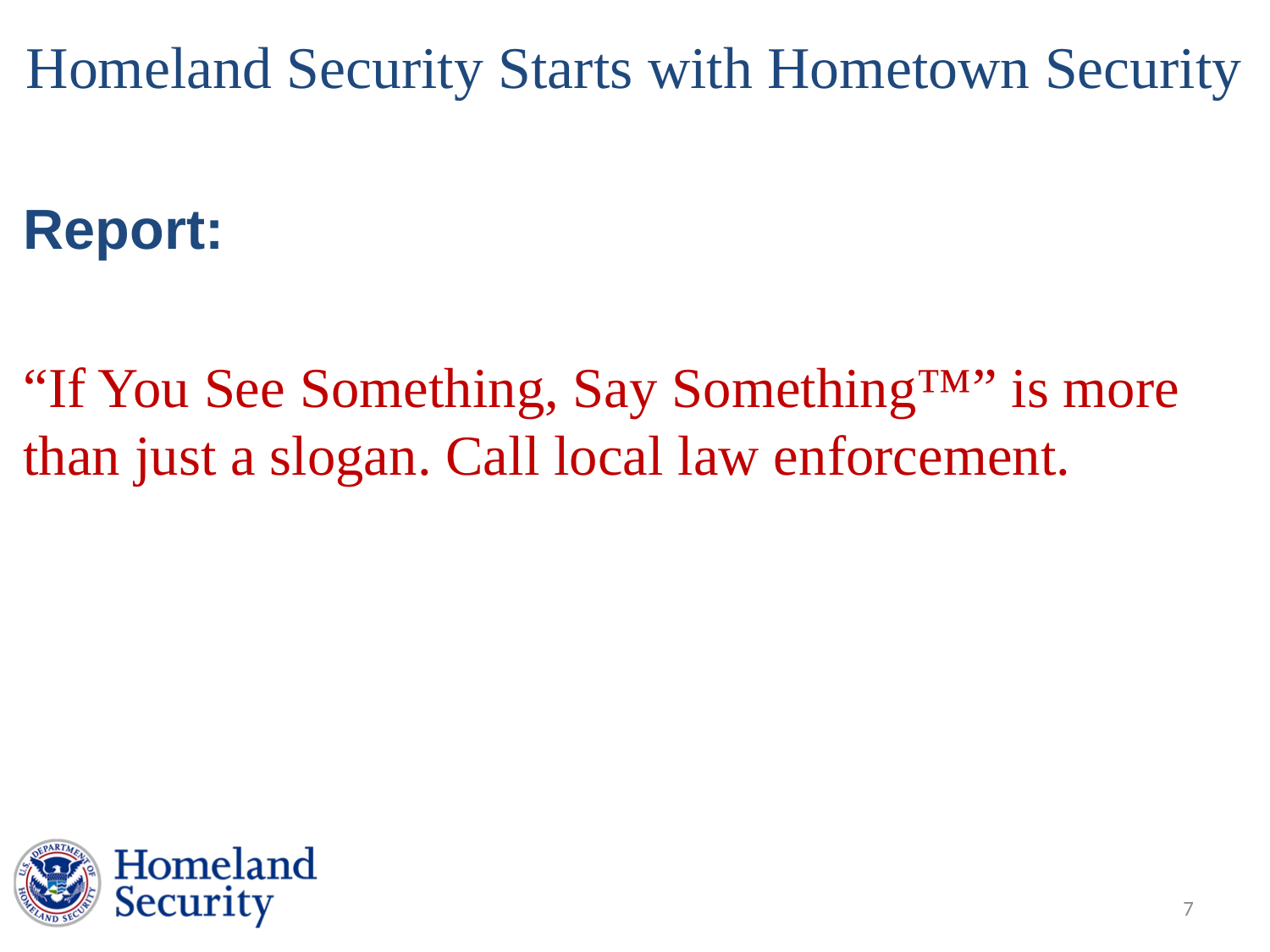

# Homeland Security Starts with Hometown Security
Report:

“If You See Something, Say Something™” is more than just a slogan. Call local law enforcement.

7